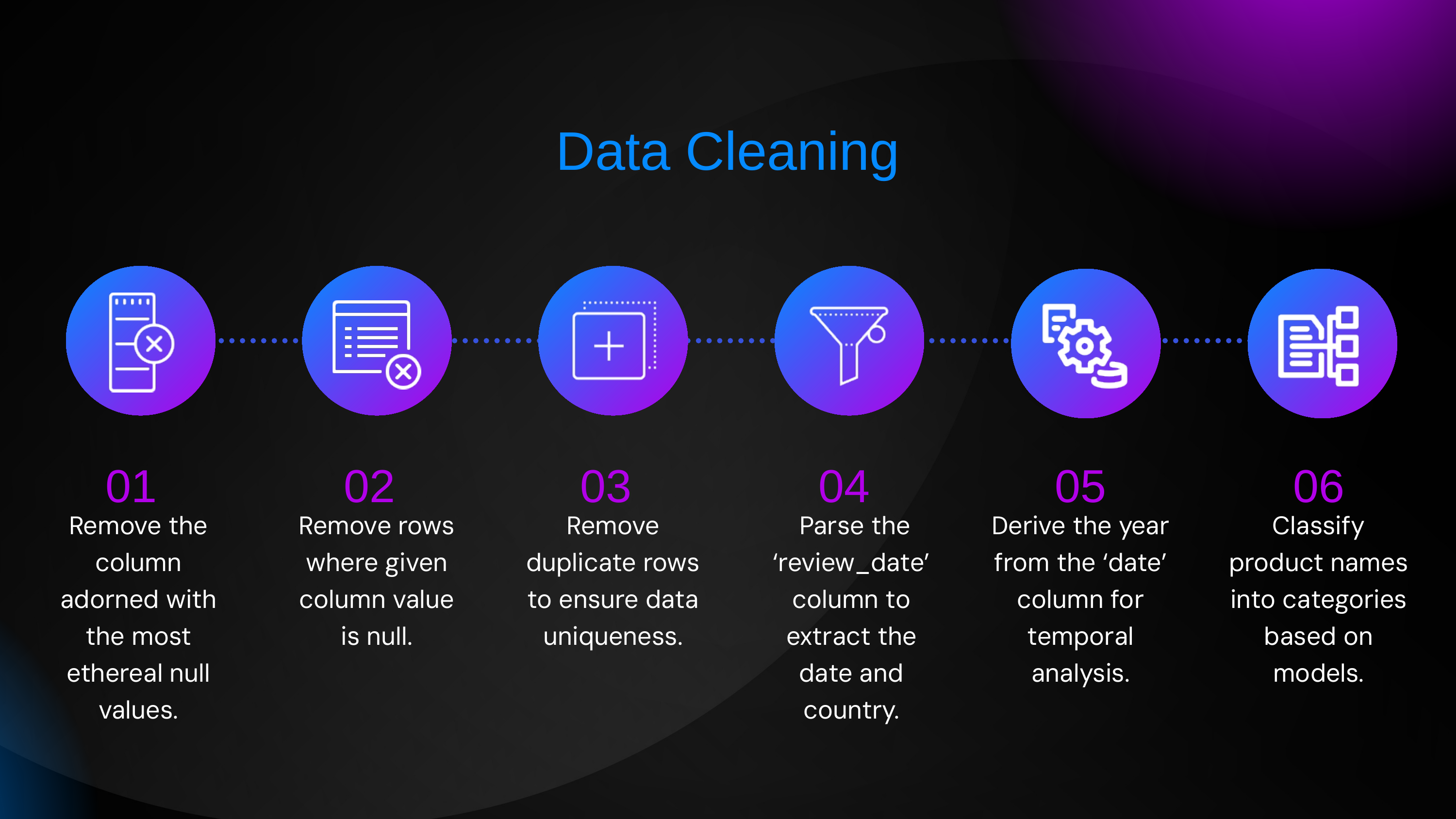

Data Cleaning

01
02
03
04
05
06
Remove the column adorned with the most ethereal null values.
Remove rows where given column value is null.
Remove duplicate rows to ensure data uniqueness.
 Parse the ‘review_date’ column to extract the date and country.
Derive the year from the ‘date’ column for temporal analysis.
Classify product names into categories based on models.